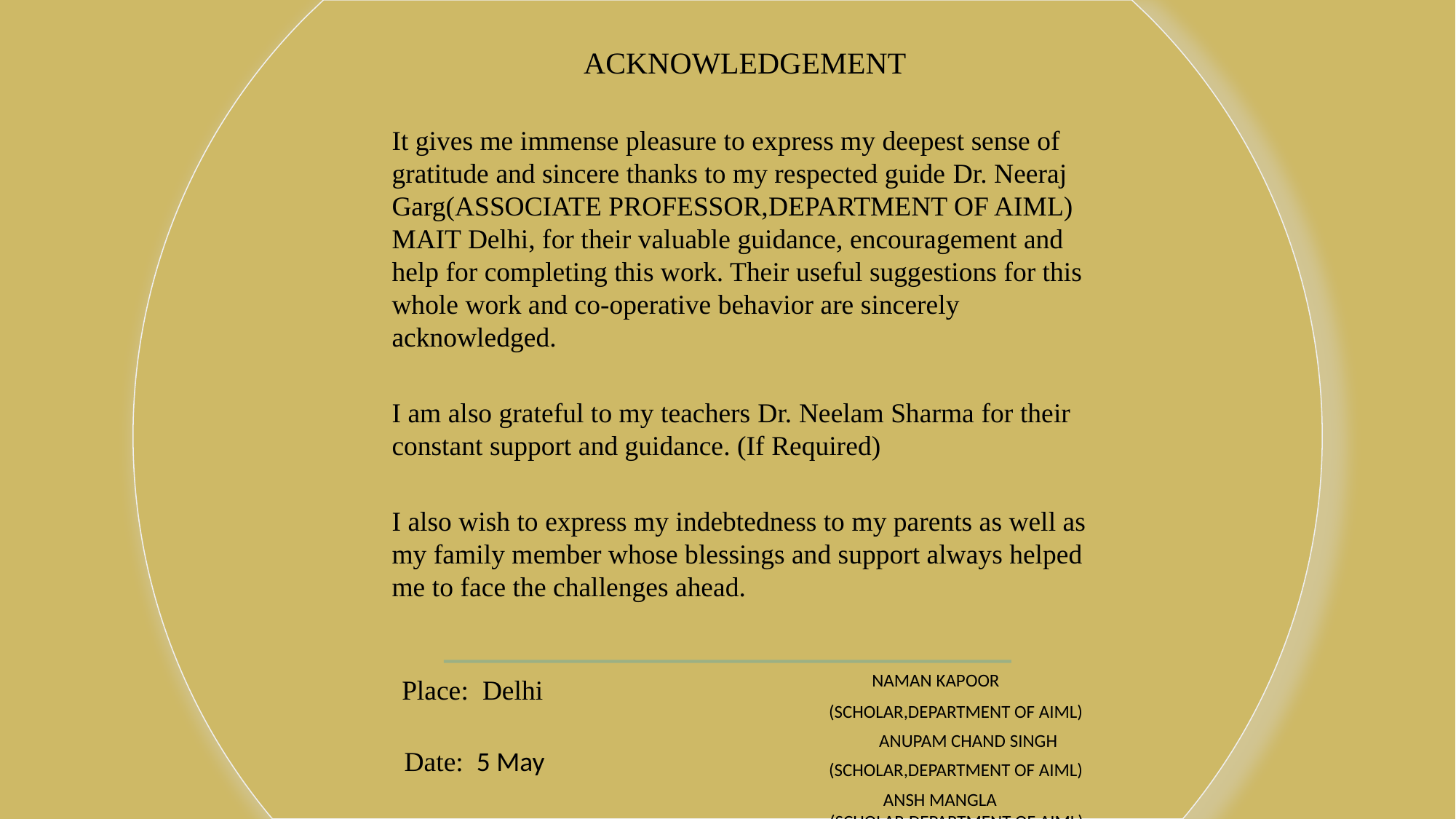

ACKNOWLEDGEMENT

It gives me immense pleasure to express my deepest sense of gratitude and sincere thanks to my respected guide Dr. Neeraj Garg(ASSOCIATE PROFESSOR,DEPARTMENT OF AIML) MAIT Delhi, for their valuable guidance, encouragement and help for completing this work. Their useful suggestions for this whole work and co-operative behavior are sincerely acknowledged.

I am also grateful to my teachers Dr. Neelam Sharma for their constant support and guidance. (If Required)

I also wish to express my indebtedness to my parents as well as my family member whose blessings and support always helped me to face the challenges ahead.

  Place:  Delhi

  Date:  5 May
#

                   NAMAN KAPOOR
                (SCHOLAR,DEPARTMENT OF AIML)
                            ANUPAM CHAND SINGH
                (SCHOLAR,DEPARTMENT OF AIML)
                             ANSH MANGLA
                  (SCHOLAR,DEPARTMENT OF AIML)